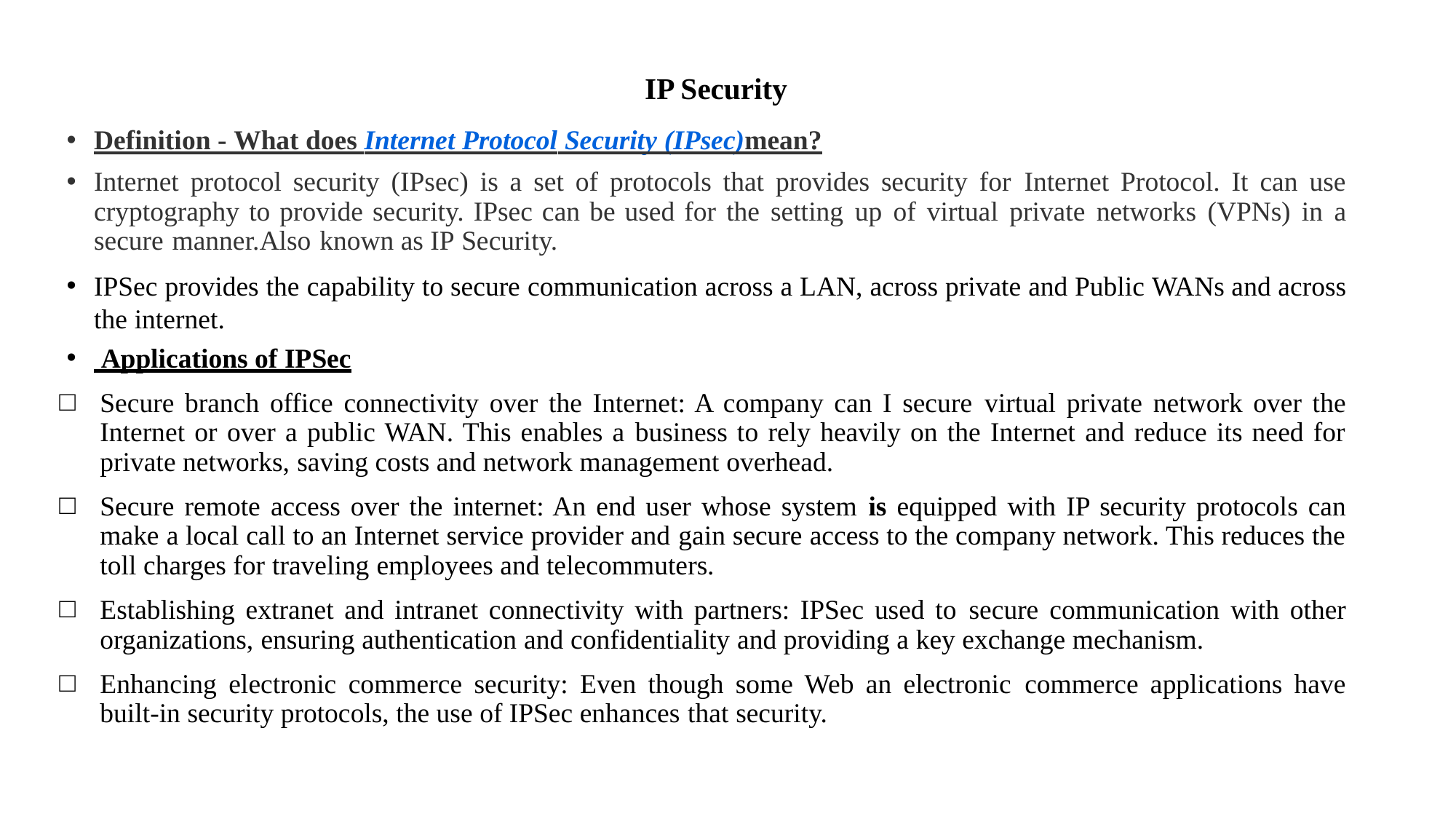

# IP Security
Definition - What does Internet Protocol Security (IPsec)mean?
Internet protocol security (IPsec) is a set of protocols that provides security for Internet Protocol. It can use cryptography to provide security. IPsec can be used for the setting up of virtual private networks (VPNs) in a secure manner.Also known as IP Security.
IPSec provides the capability to secure communication across a LAN, across private and Public WANs and across the internet.
 Applications of IPSec
Secure branch office connectivity over the Internet: A company can I secure virtual private network over the Internet or over a public WAN. This enables a business to rely heavily on the Internet and reduce its need for private networks, saving costs and network management overhead.
Secure remote access over the internet: An end user whose system is equipped with IP security protocols can make a local call to an Internet service provider and gain secure access to the company network. This reduces the toll charges for traveling employees and telecommuters.
Establishing extranet and intranet connectivity with partners: IPSec used to secure communication with other organizations, ensuring authentication and confidentiality and providing a key exchange mechanism.
Enhancing electronic commerce security: Even though some Web an electronic commerce applications have built-in security protocols, the use of IPSec enhances that security.